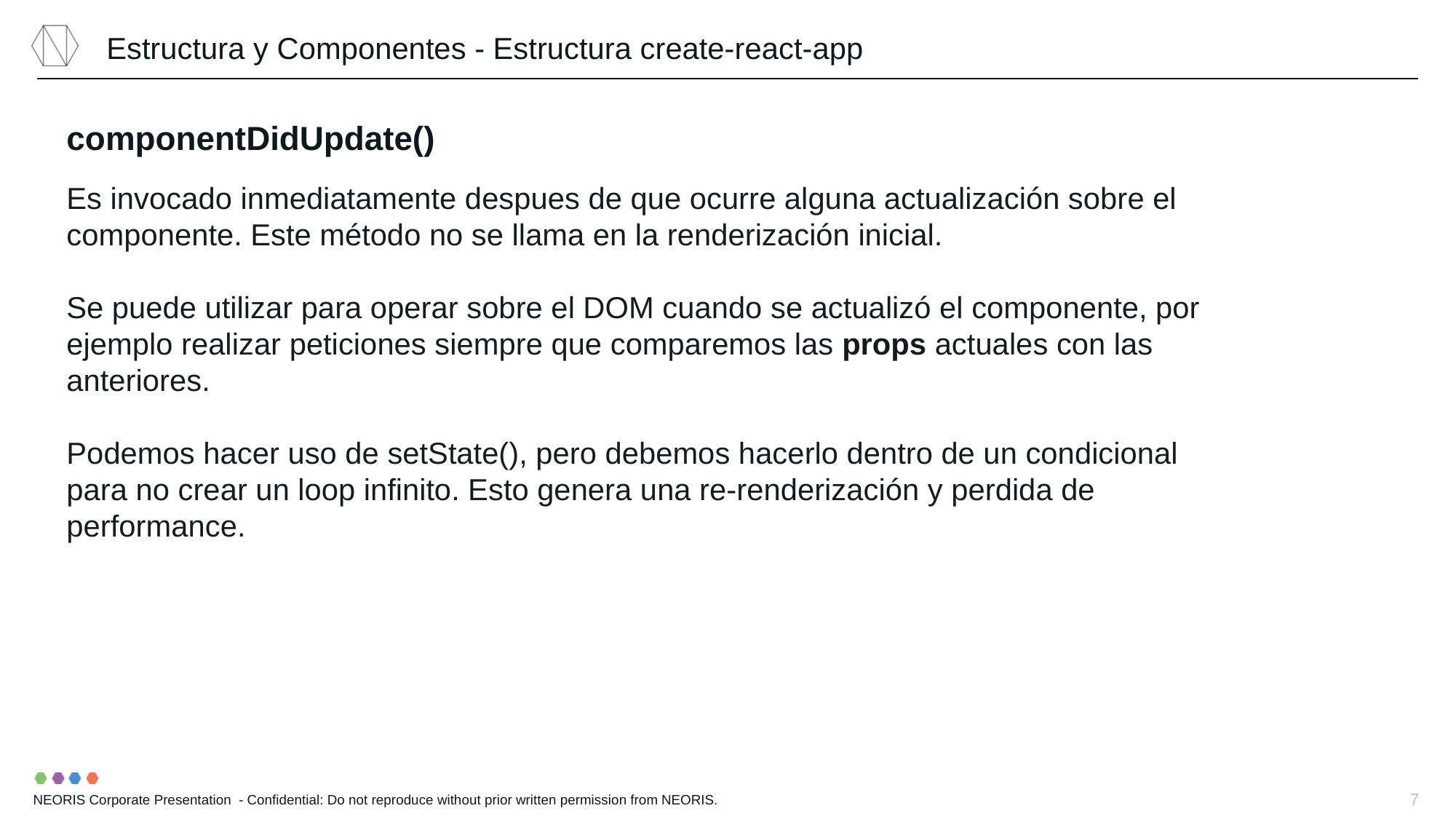

Estructura y Componentes - Estructura create-react-app

componentDidUpdate()
Es invocado inmediatamente despues de que ocurre alguna actualización sobre el componente. Este método no se llama en la renderización inicial.

Se puede utilizar para operar sobre el DOM cuando se actualizó el componente, por ejemplo realizar peticiones siempre que comparemos las props actuales con las anteriores.

Podemos hacer uso de setState(), pero debemos hacerlo dentro de un condicional para no crear un loop infinito. Esto genera una re-renderización y perdida de performance.